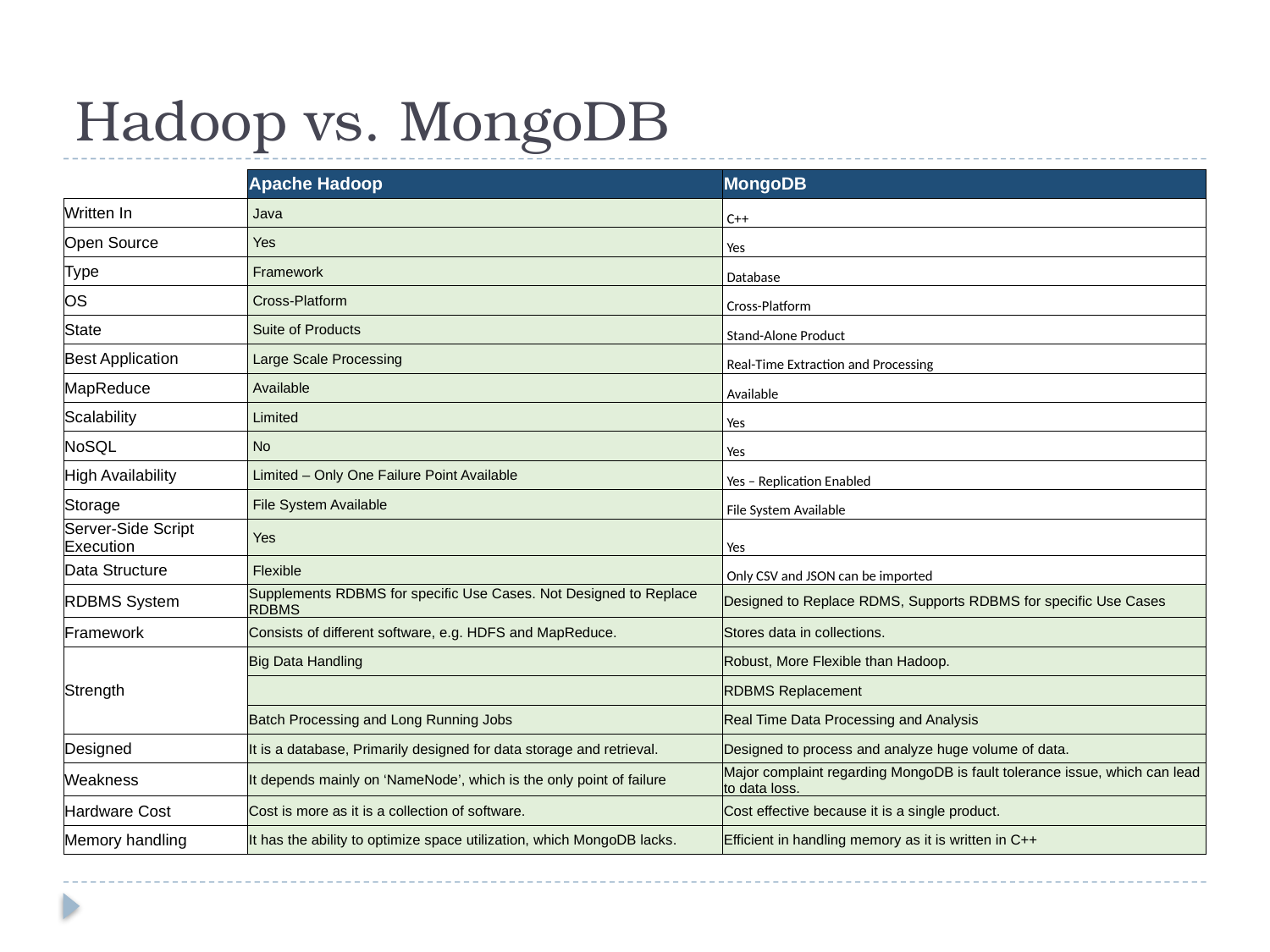

# Hadoop vs. MongoDB
|  | Apache Hadoop | MongoDB |
| --- | --- | --- |
| Written In | Java | C++ |
| Open Source | Yes | Yes |
| Type | Framework | Database |
| OS | Cross-Platform | Cross-Platform |
| State | Suite of Products | Stand-Alone Product |
| Best Application | Large Scale Processing | Real-Time Extraction and Processing |
| MapReduce | Available | Available |
| Scalability | Limited | Yes |
| NoSQL | No | Yes |
| High Availability | Limited – Only One Failure Point Available | Yes – Replication Enabled |
| Storage | File System Available | File System Available |
| Server-Side Script Execution | Yes | Yes |
| Data Structure | Flexible | Only CSV and JSON can be imported |
| RDBMS System | Supplements RDBMS for specific Use Cases. Not Designed to Replace RDBMS | Designed to Replace RDMS, Supports RDBMS for specific Use Cases |
| Framework | Consists of different software, e.g. HDFS and MapReduce. | Stores data in collections. |
| Strength | Big Data Handling | Robust, More Flexible than Hadoop. |
|  |  | RDBMS Replacement |
|  | Batch Processing and Long Running Jobs | Real Time Data Processing and Analysis |
| Designed | It is a database, Primarily designed for data storage and retrieval. | Designed to process and analyze huge volume of data. |
| Weakness | It depends mainly on ‘NameNode’, which is the only point of failure | Major complaint regarding MongoDB is fault tolerance issue, which can lead to data loss. |
| Hardware Cost | Cost is more as it is a collection of software. | Cost effective because it is a single product. |
| Memory handling | It has the ability to optimize space utilization, which MongoDB lacks. | Efficient in handling memory as it is written in C++ |